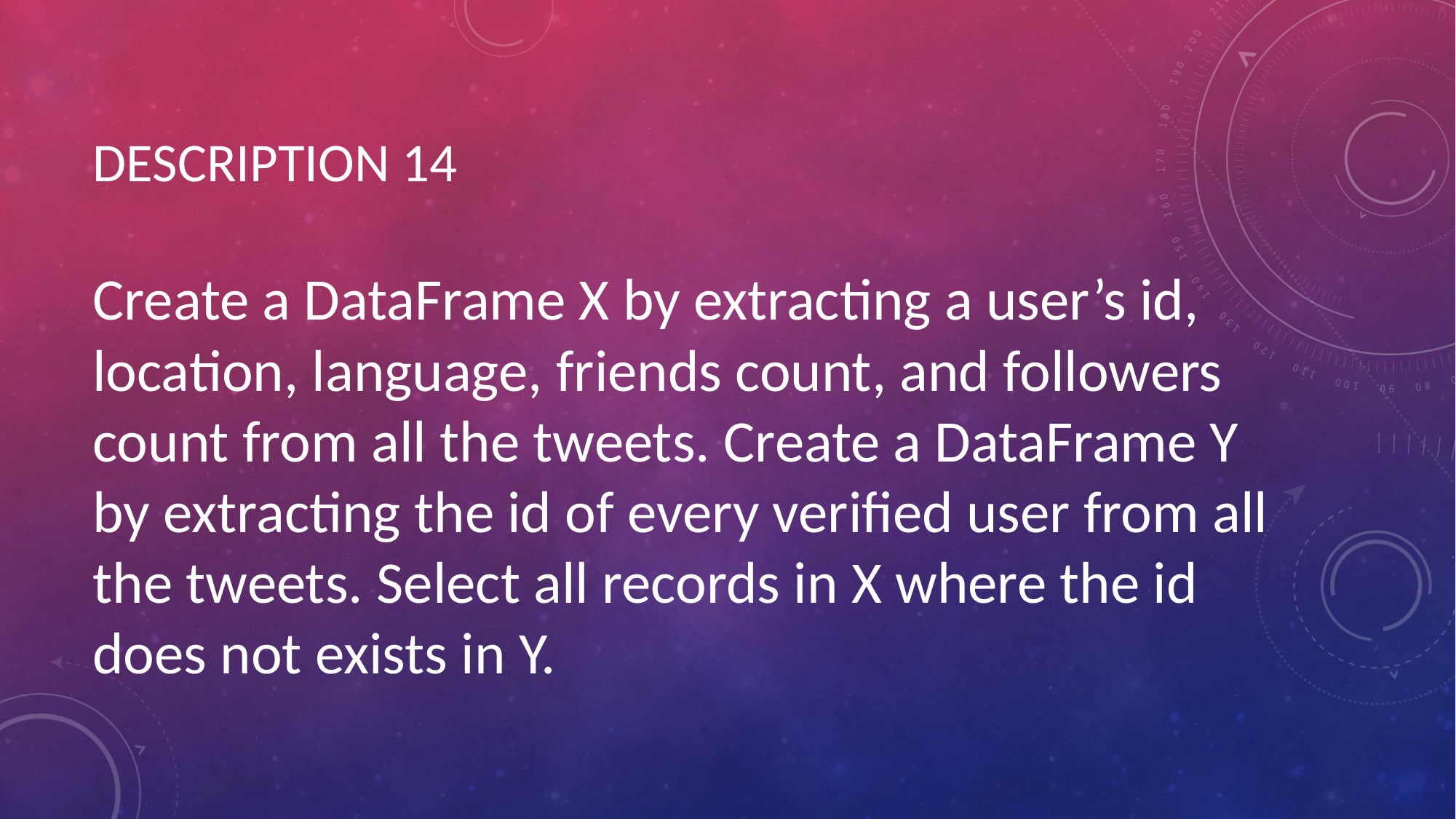

# Description 14
Create a DataFrame X by extracting a user’s id, location, language, friends count, and followers count from all the tweets. Create a DataFrame Y by extracting the id of every verified user from all the tweets. Select all records in X where the id does not exists in Y.